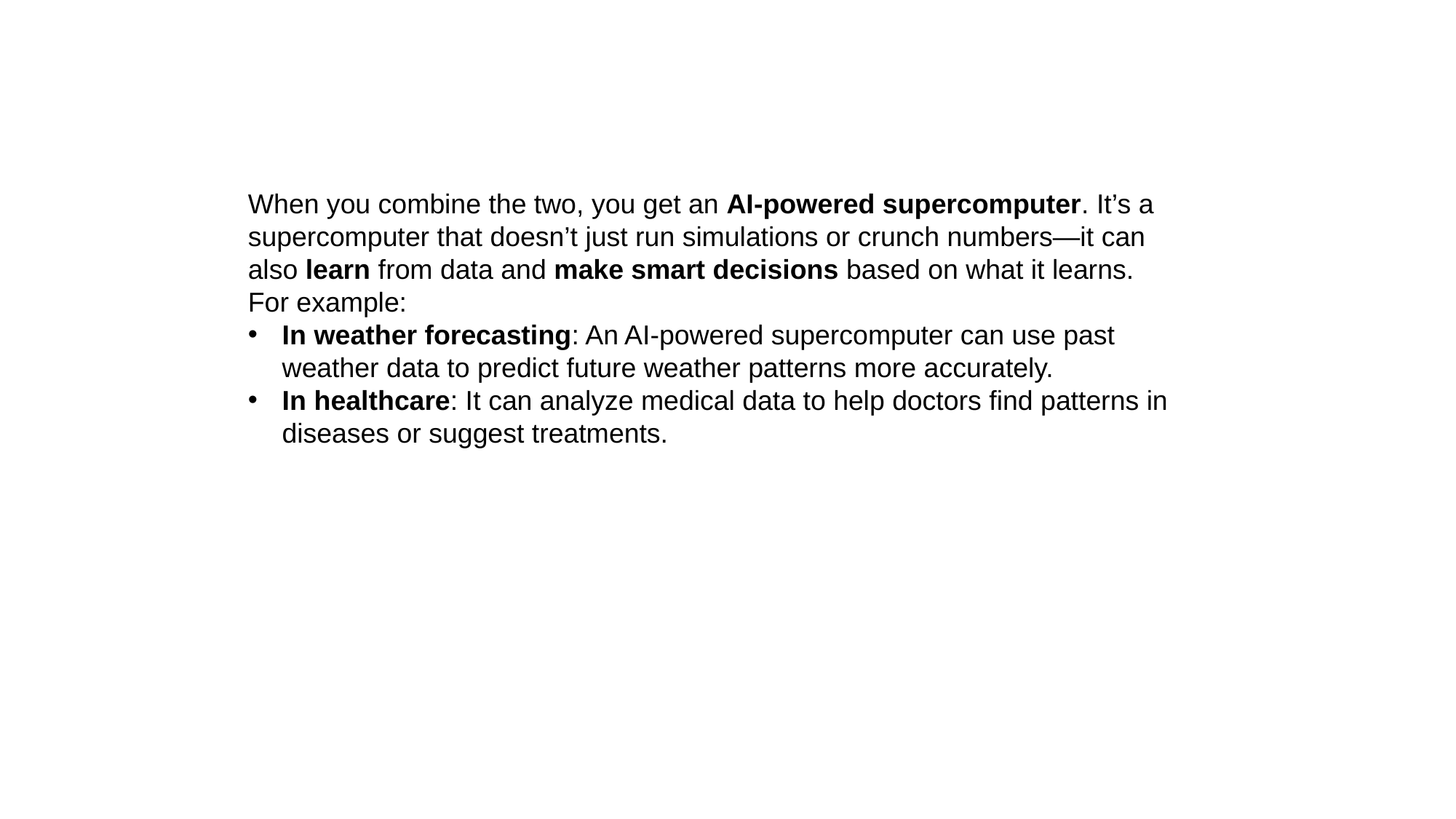

When you combine the two, you get an AI-powered supercomputer. It’s a supercomputer that doesn’t just run simulations or crunch numbers—it can also learn from data and make smart decisions based on what it learns.
For example:
In weather forecasting: An AI-powered supercomputer can use past weather data to predict future weather patterns more accurately.
In healthcare: It can analyze medical data to help doctors find patterns in diseases or suggest treatments.